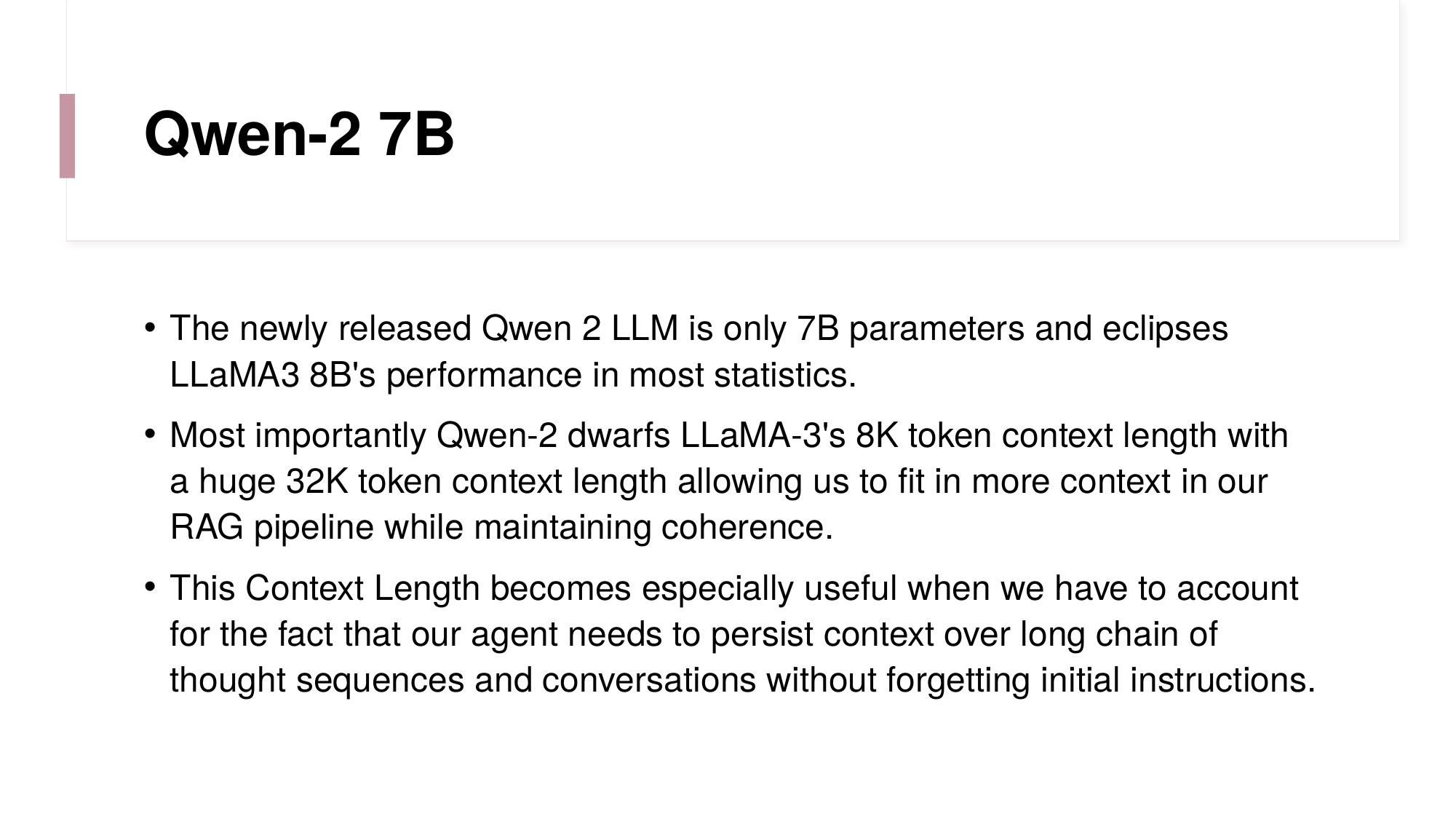

# Qwen-2 7B
The newly released Qwen 2 LLM is only 7B parameters and eclipses LLaMA3 8B's performance in most statistics.
Most importantly Qwen-2 dwarfs LLaMA-3's 8K token context length with a huge 32K token context length allowing us to fit in more context in our RAG pipeline while maintaining coherence.
This Context Length becomes especially useful when we have to account for the fact that our agent needs to persist context over long chain of thought sequences and conversations without forgetting initial instructions.